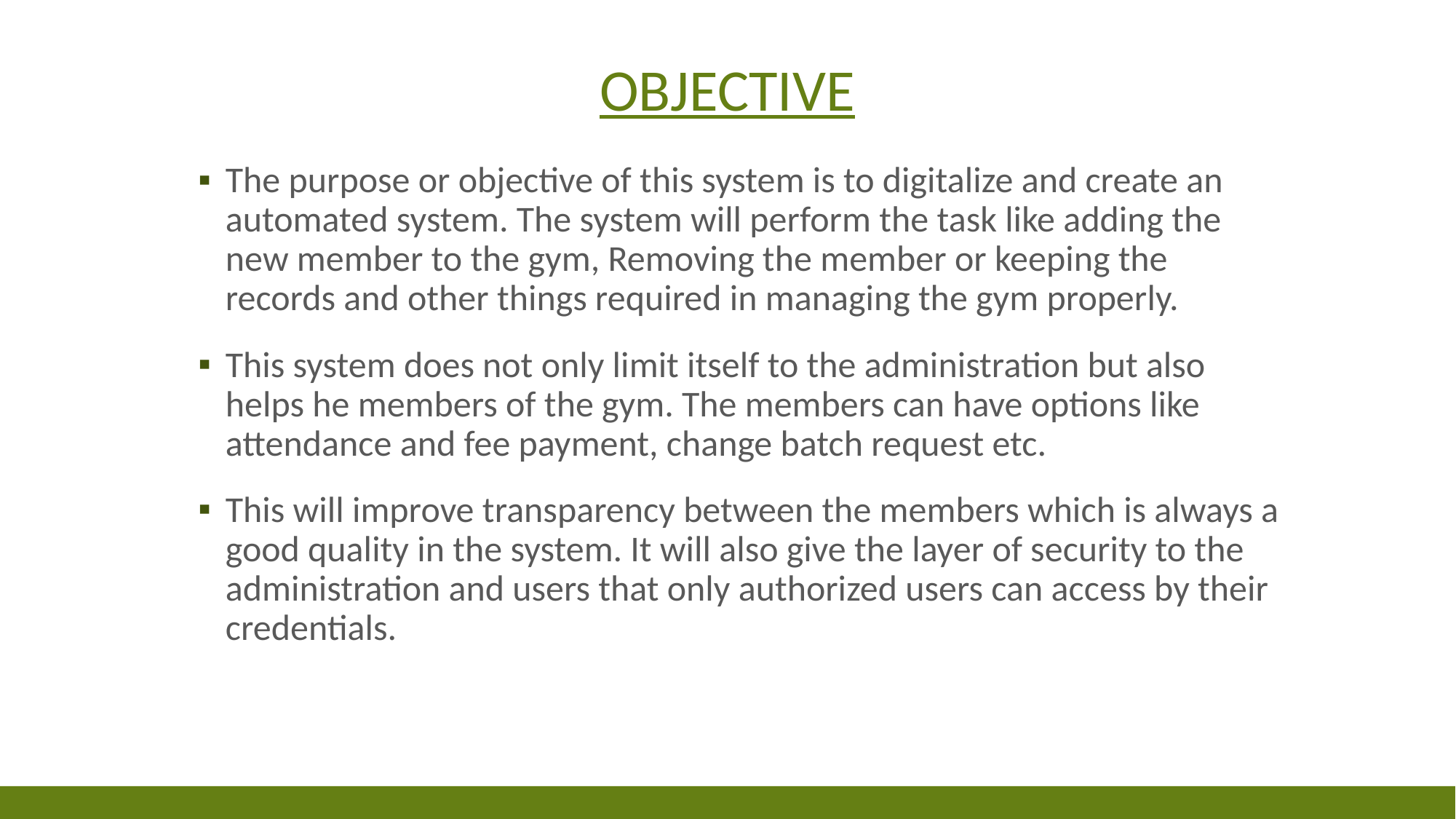

# objective
The purpose or objective of this system is to digitalize and create an automated system. The system will perform the task like adding the new member to the gym, Removing the member or keeping the records and other things required in managing the gym properly.
This system does not only limit itself to the administration but also helps he members of the gym. The members can have options like attendance and fee payment, change batch request etc.
This will improve transparency between the members which is always a good quality in the system. It will also give the layer of security to the administration and users that only authorized users can access by their credentials.